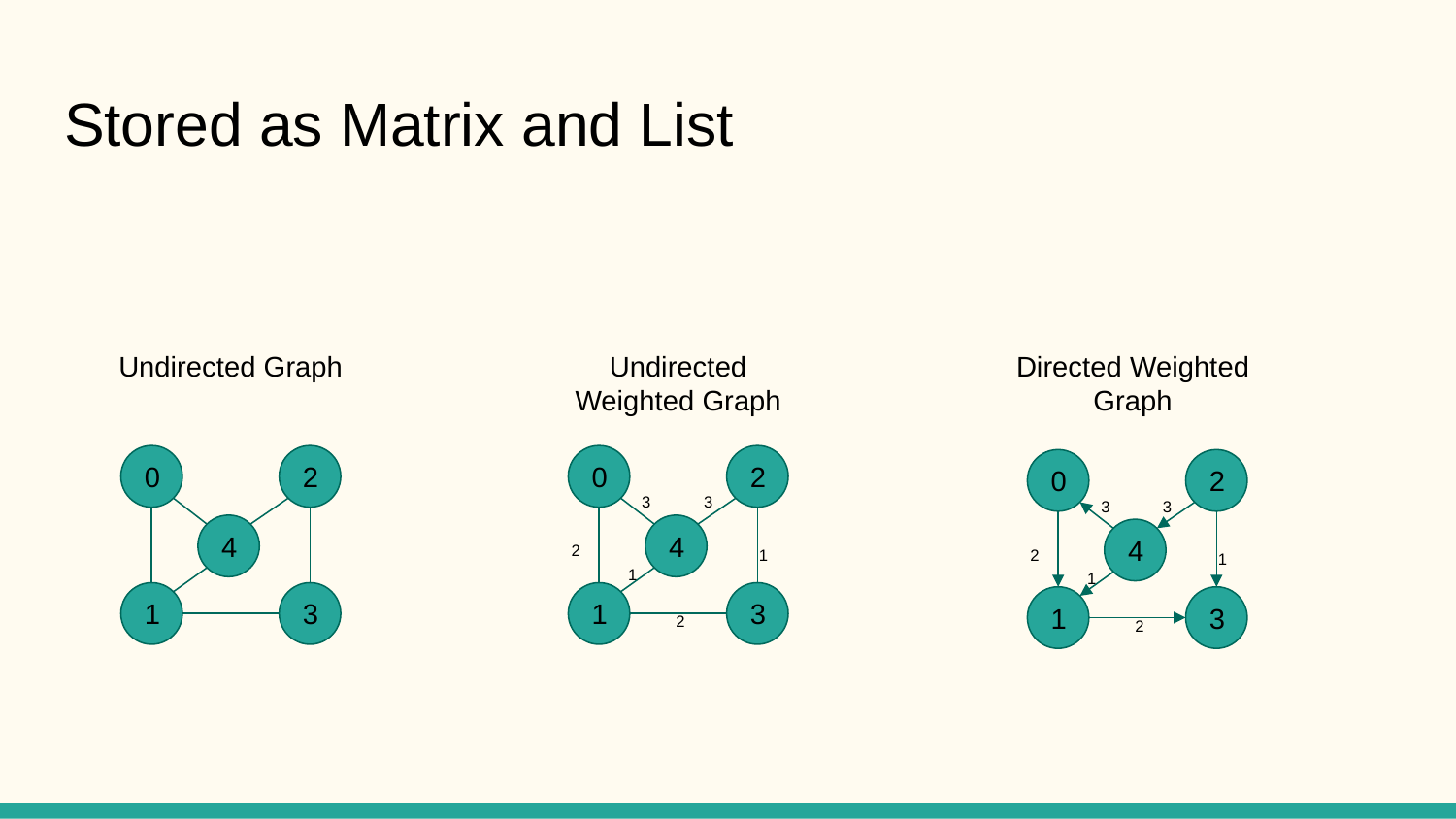

# Stored as Matrix and List
Undirected Graph
Directed Weighted Graph
Undirected Weighted Graph
0
2
0
2
0
2
3
3
3
3
4
4
4
2
1
2
1
1
1
1
3
1
3
1
3
2
2